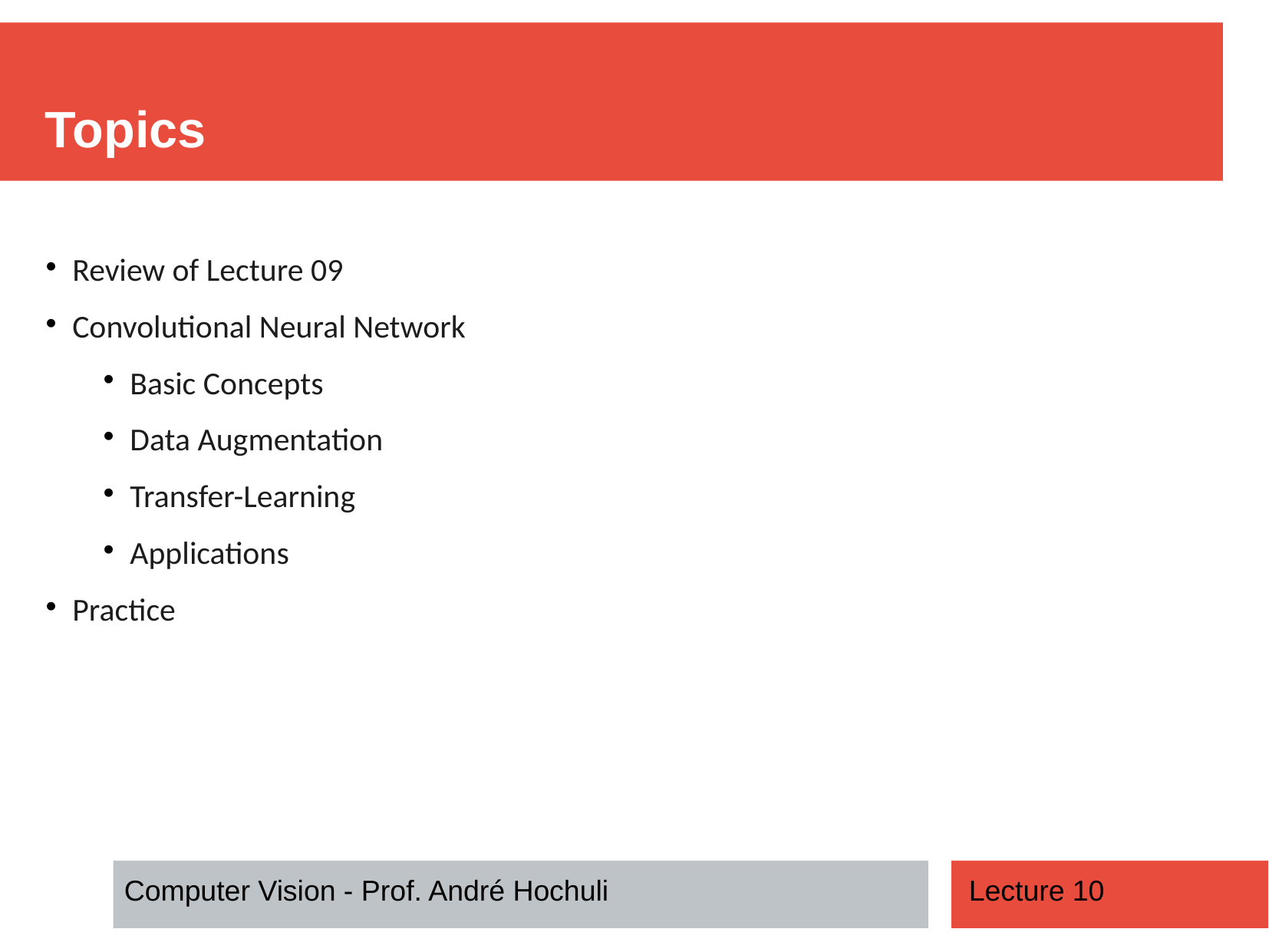

Topics
Review of Lecture 09
Convolutional Neural Network
Basic Concepts
Data Augmentation
Transfer-Learning
Applications
Practice
Computer Vision - Prof. André Hochuli
Lecture 10